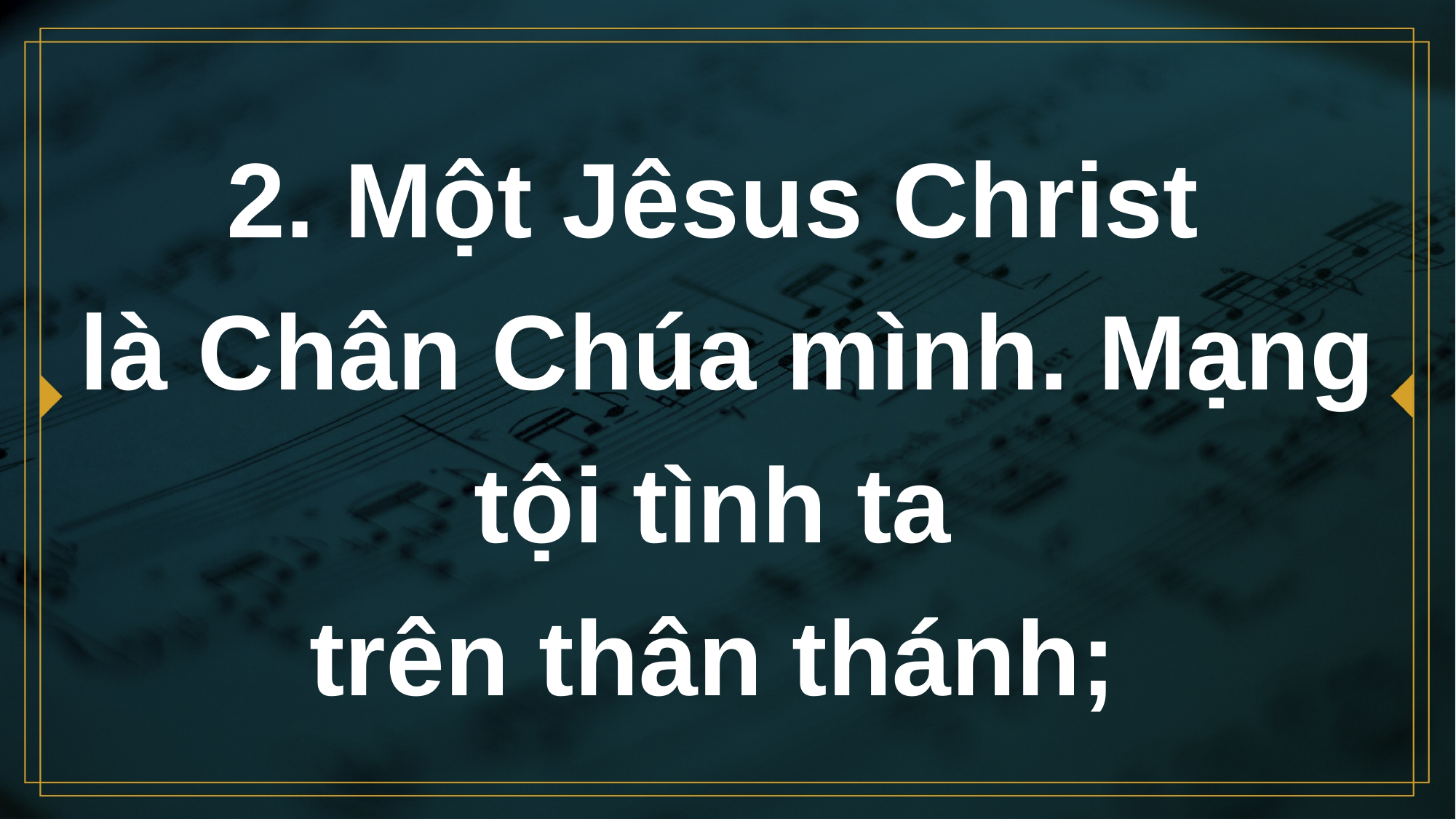

# 2. Một Jêsus Christ là Chân Chúa mình. Mạng tội tình ta trên thân thánh;